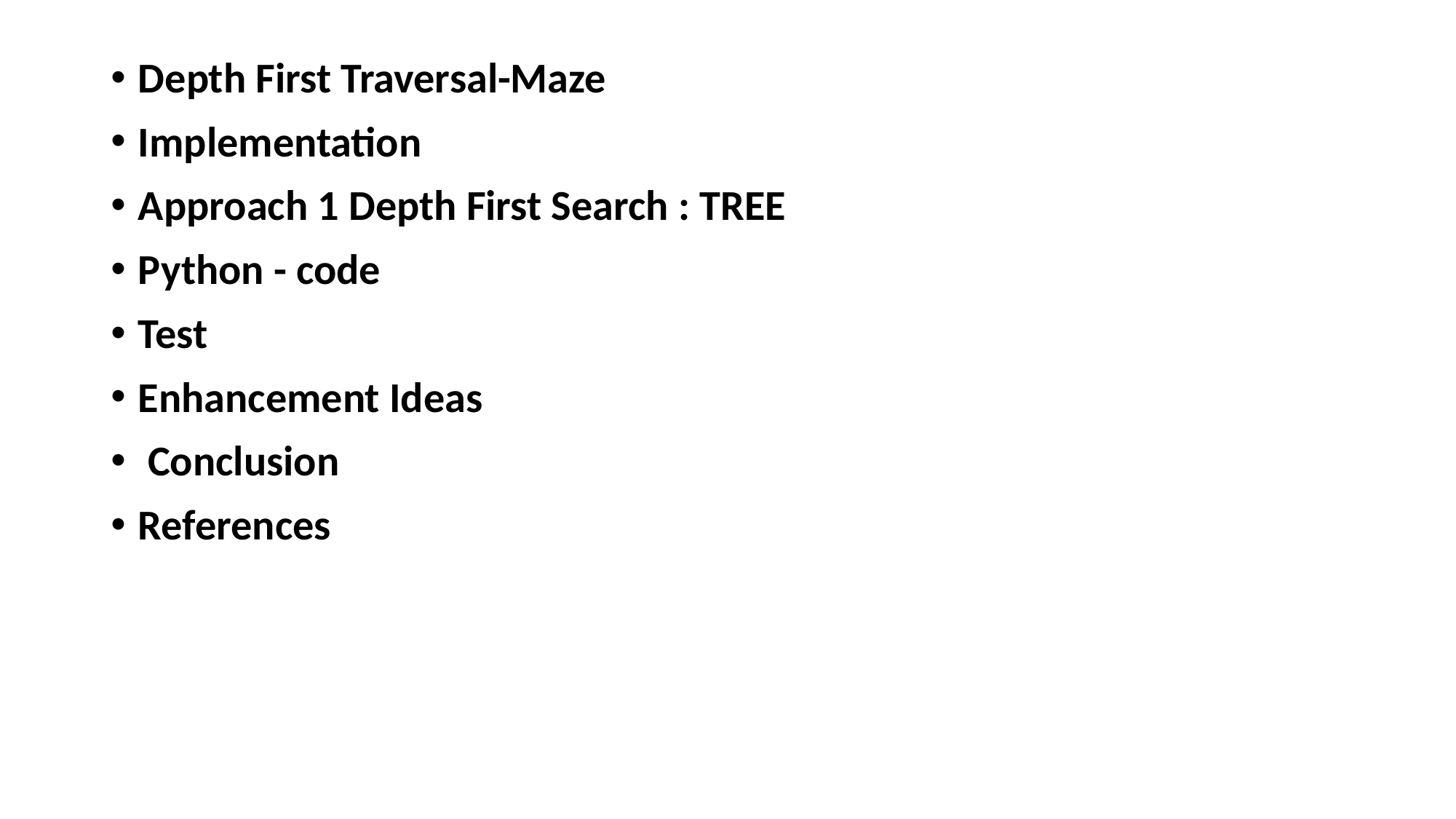

Depth First Traversal-Maze
Implementation
Approach 1 Depth First Search : TREE
Python - code
Test
Enhancement Ideas
 Conclusion
References